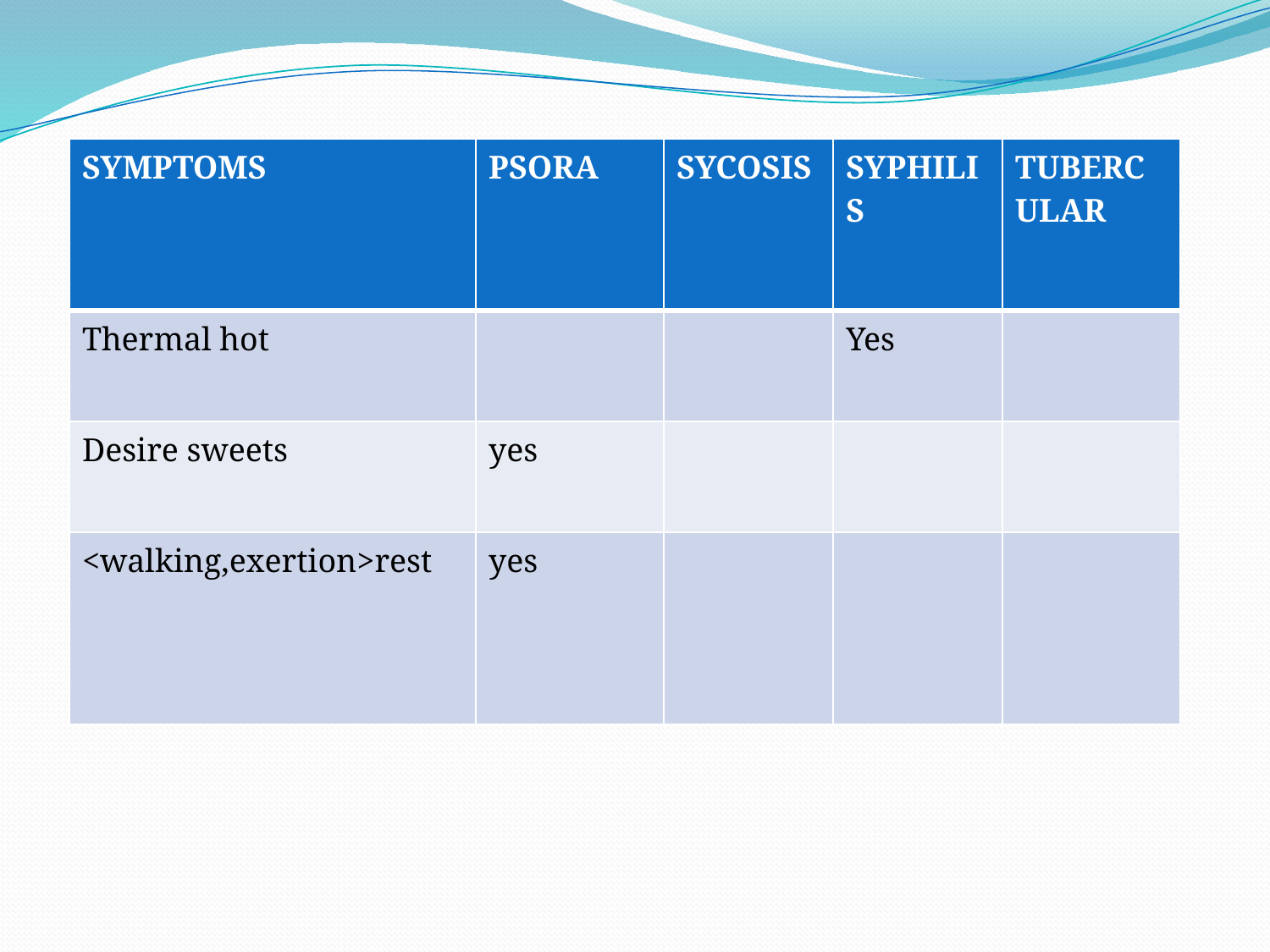

| SYMPTOMS | PSORA | SYCOSIS | SYPHILIS | TUBERCULAR |
| --- | --- | --- | --- | --- |
| Thermal hot |  |  | Yes |  |
| Desire sweets | yes |  |  |  |
| <walking,exertion>rest | yes |  |  |  |